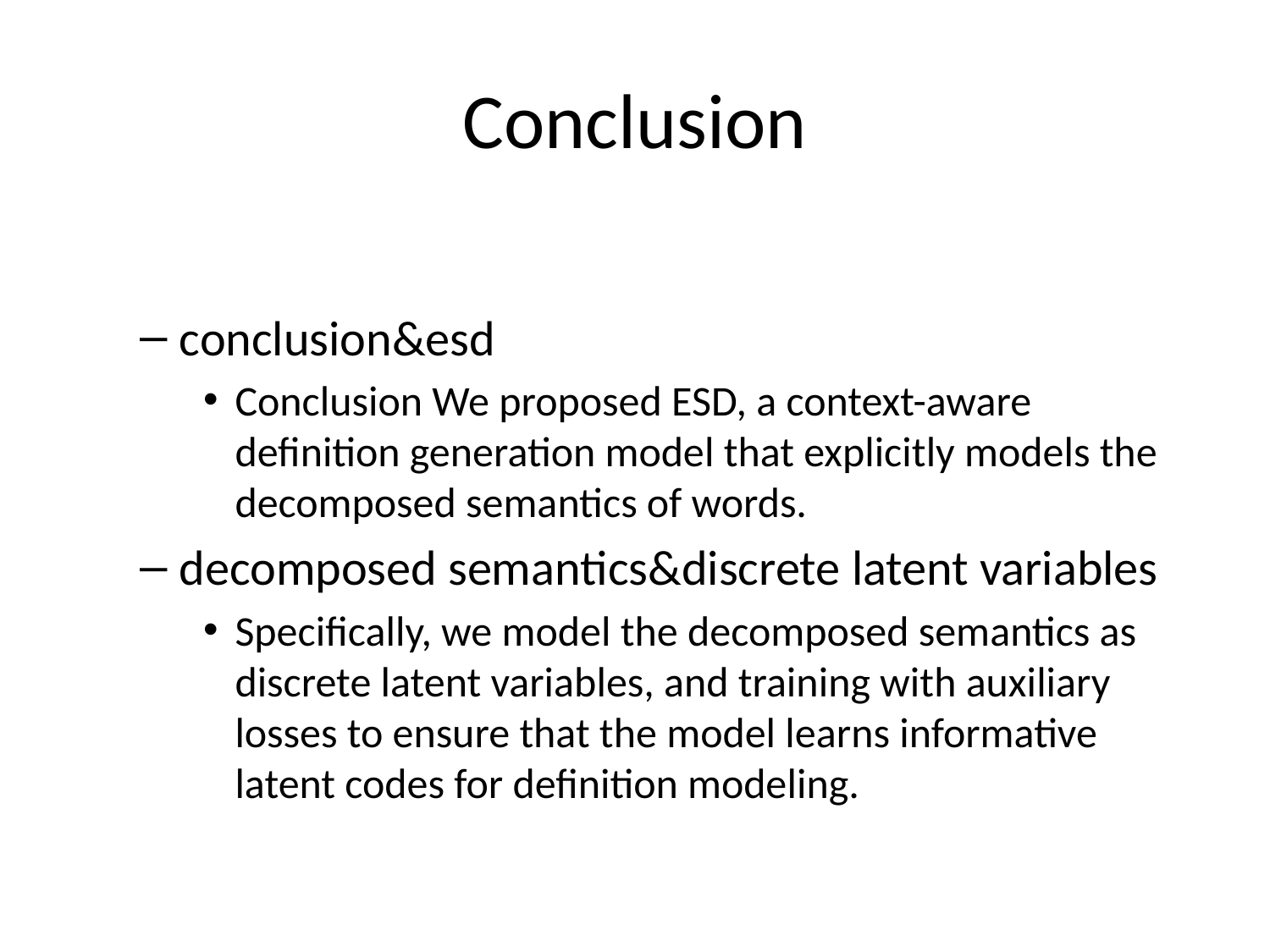

# Conclusion

conclusion&esd
Conclusion We proposed ESD, a context-aware definition generation model that explicitly models the decomposed semantics of words.
decomposed semantics&discrete latent variables
Specifically, we model the decomposed semantics as discrete latent variables, and training with auxiliary losses to ensure that the model learns informative latent codes for definition modeling.